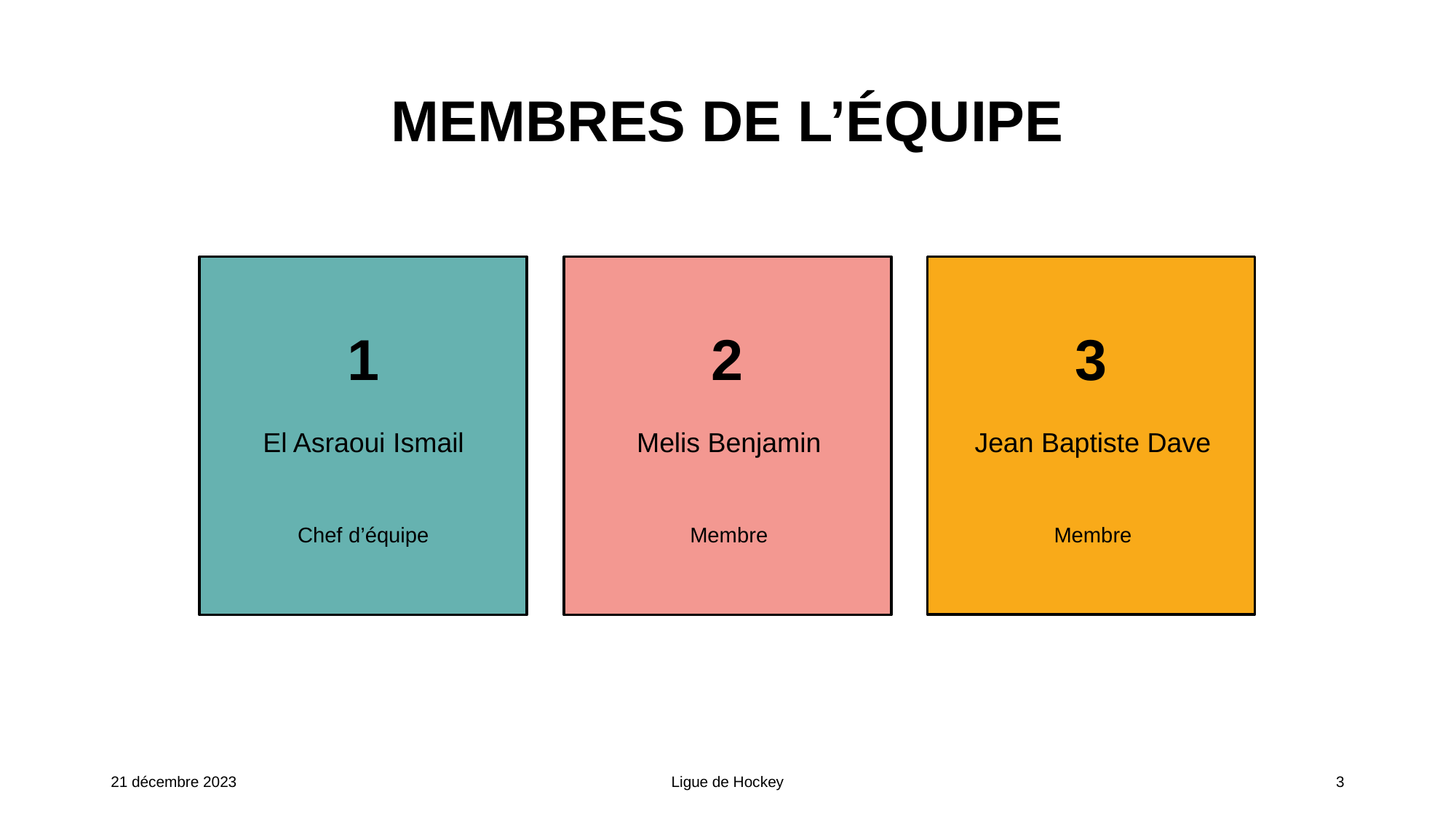

# Membres de l’équipe
1
2
3
El Asraoui Ismail
Melis Benjamin
Jean Baptiste Dave

Chef d’équipe
Membre
Membre
21 décembre 2023
Ligue de Hockey
3